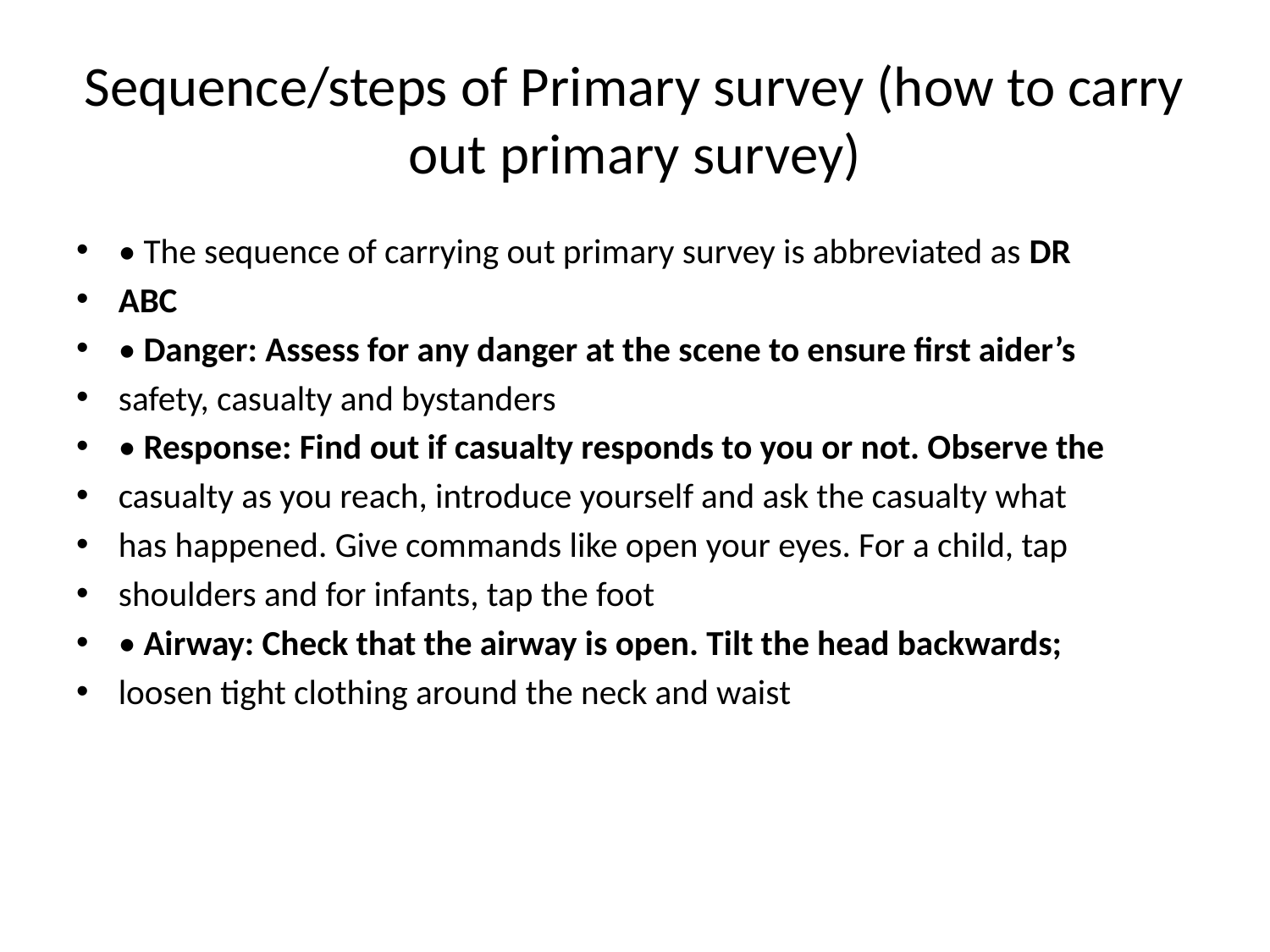

# Sequence/steps of Primary survey (how to carry out primary survey)
• The sequence of carrying out primary survey is abbreviated as DR
ABC
• Danger: Assess for any danger at the scene to ensure first aider’s
safety, casualty and bystanders
• Response: Find out if casualty responds to you or not. Observe the
casualty as you reach, introduce yourself and ask the casualty what
has happened. Give commands like open your eyes. For a child, tap
shoulders and for infants, tap the foot
• Airway: Check that the airway is open. Tilt the head backwards;
loosen tight clothing around the neck and waist